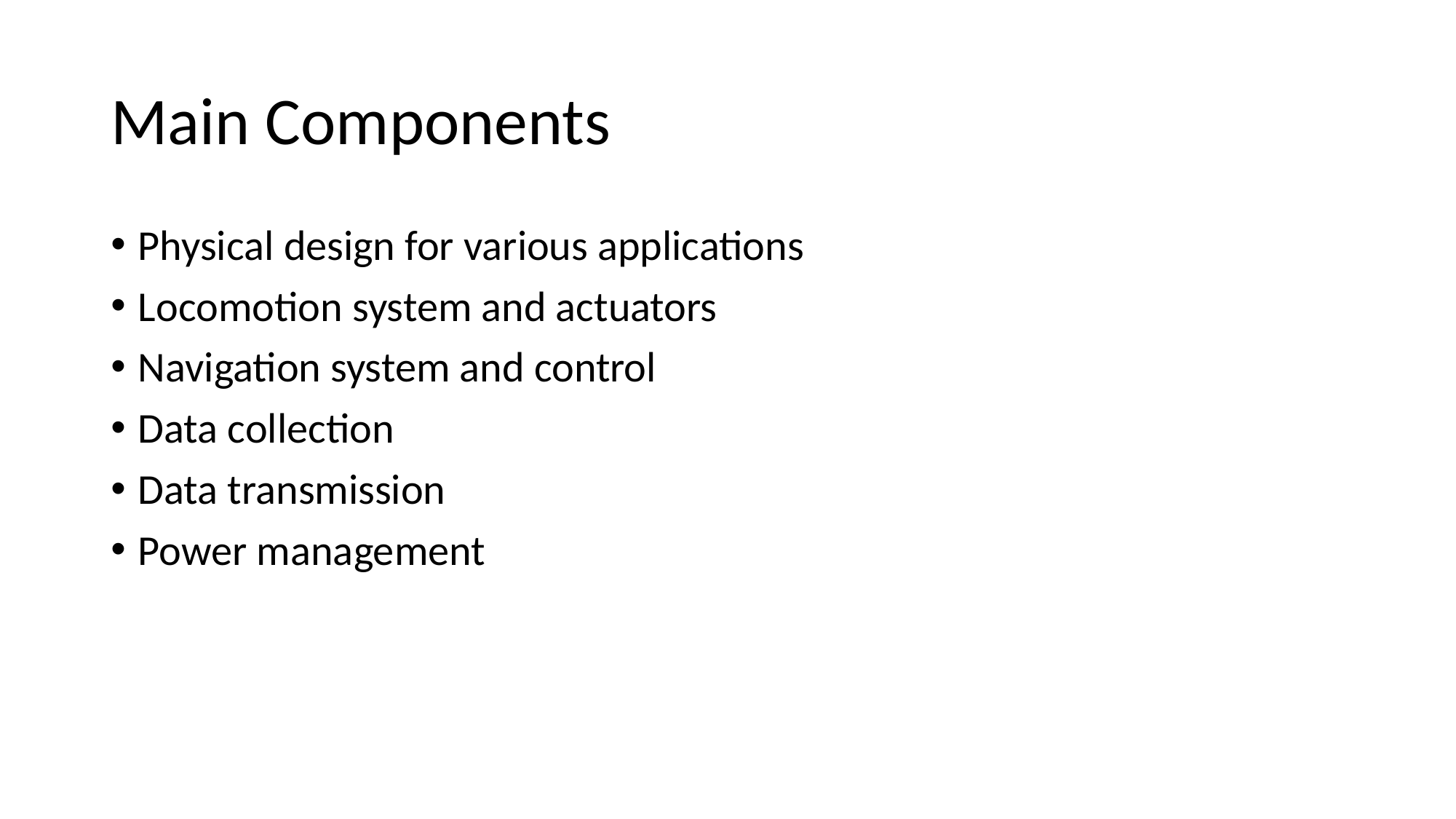

# Main Components
Physical design for various applications
Locomotion system and actuators
Navigation system and control
Data collection
Data transmission
Power management